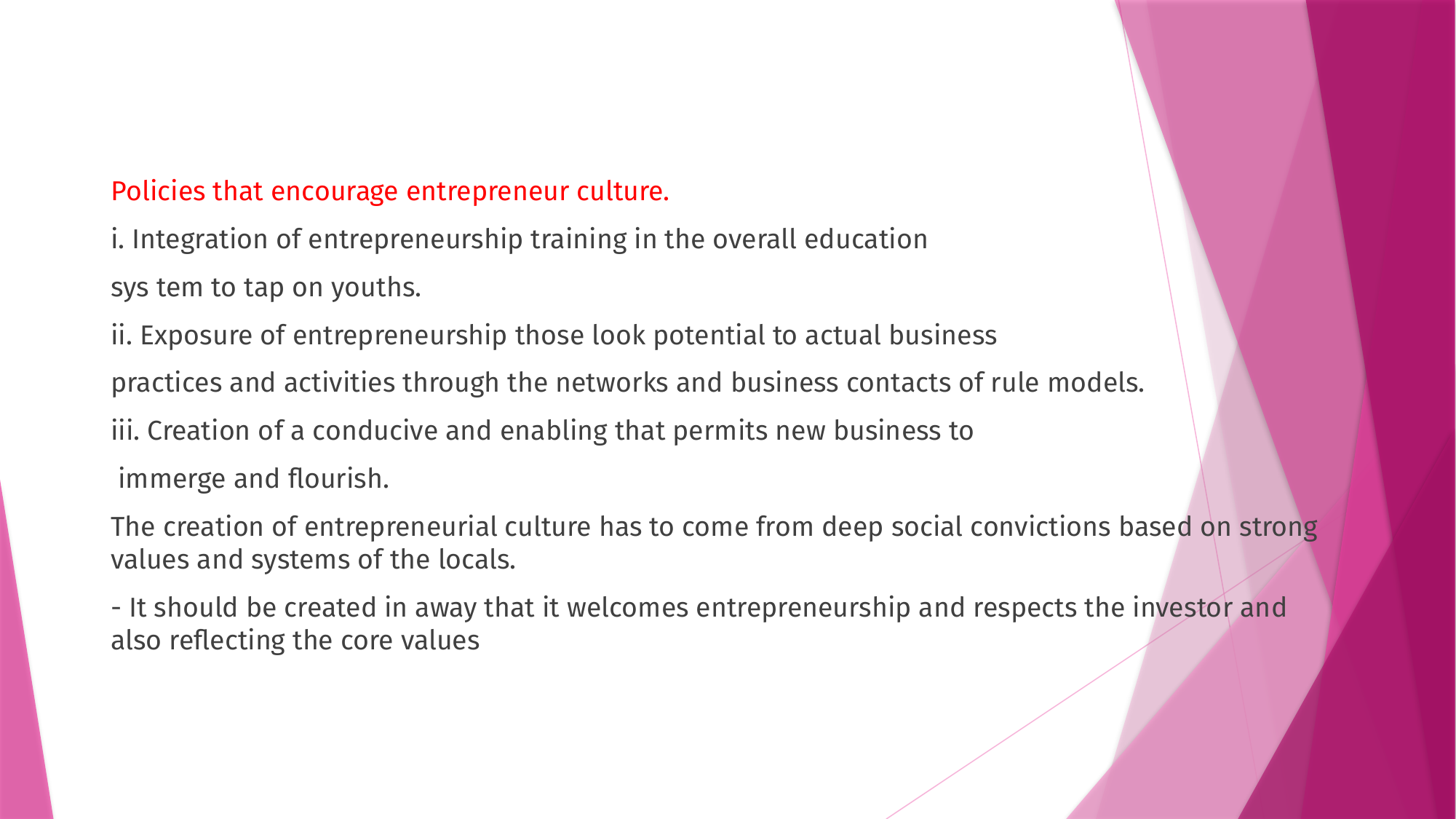

#
Policies that encourage entrepreneur culture.
i. Integration of entrepreneurship training in the overall education
sys tem to tap on youths.
ii. Exposure of entrepreneurship those look potential to actual business
practices and activities through the networks and business contacts of rule models.
iii. Creation of a conducive and enabling that permits new business to
 immerge and flourish.
The creation of entrepreneurial culture has to come from deep social convictions based on strong values and systems of the locals.
- It should be created in away that it welcomes entrepreneurship and respects the investor and also reflecting the core values